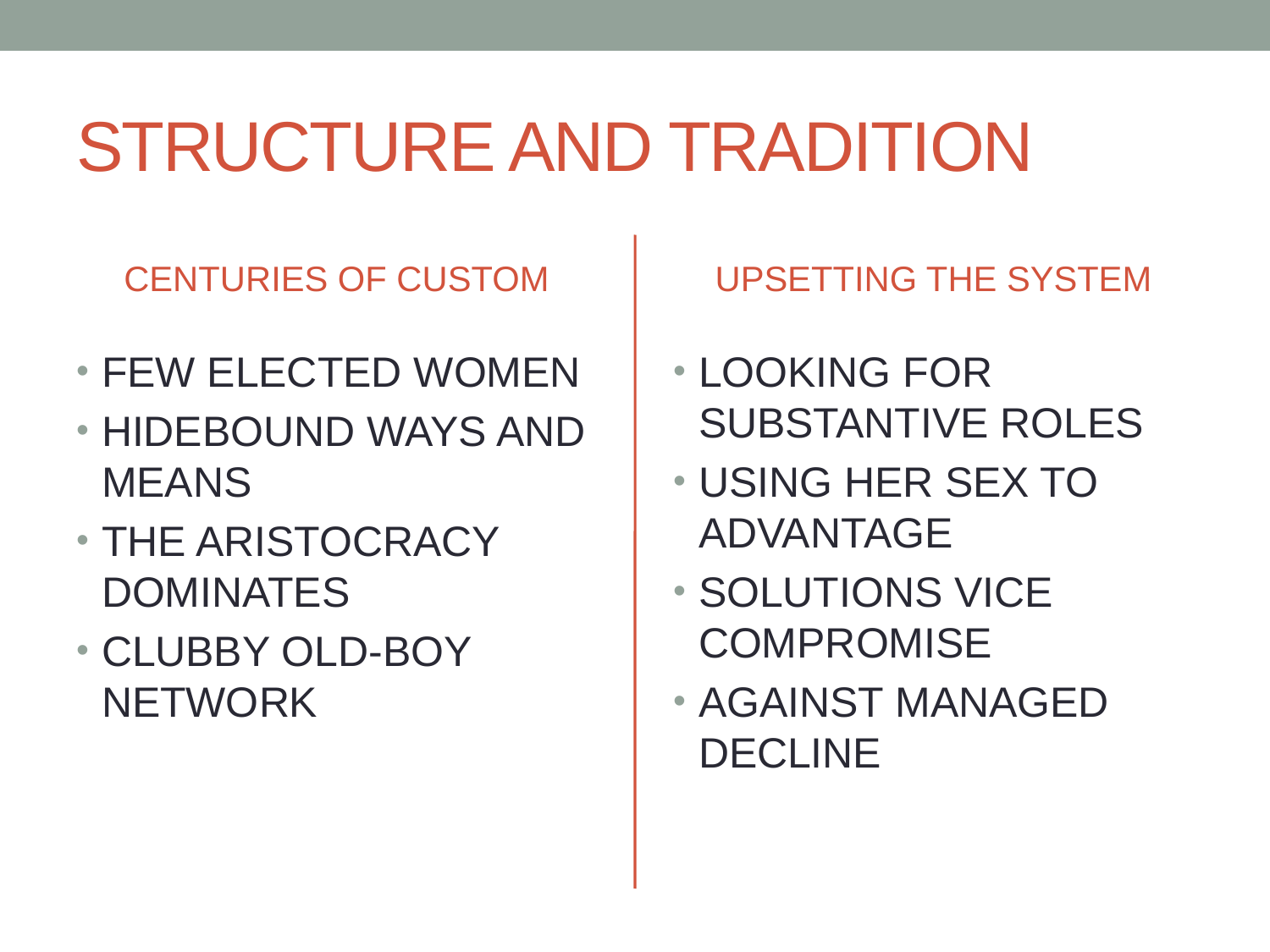

# STRUCTURE AND TRADITION
CENTURIES OF CUSTOM
UPSETTING THE SYSTEM
FEW ELECTED WOMEN
HIDEBOUND WAYS AND MEANS
THE ARISTOCRACY DOMINATES
CLUBBY OLD-BOY NETWORK
LOOKING FOR SUBSTANTIVE ROLES
USING HER SEX TO ADVANTAGE
SOLUTIONS VICE COMPROMISE
AGAINST MANAGED DECLINE